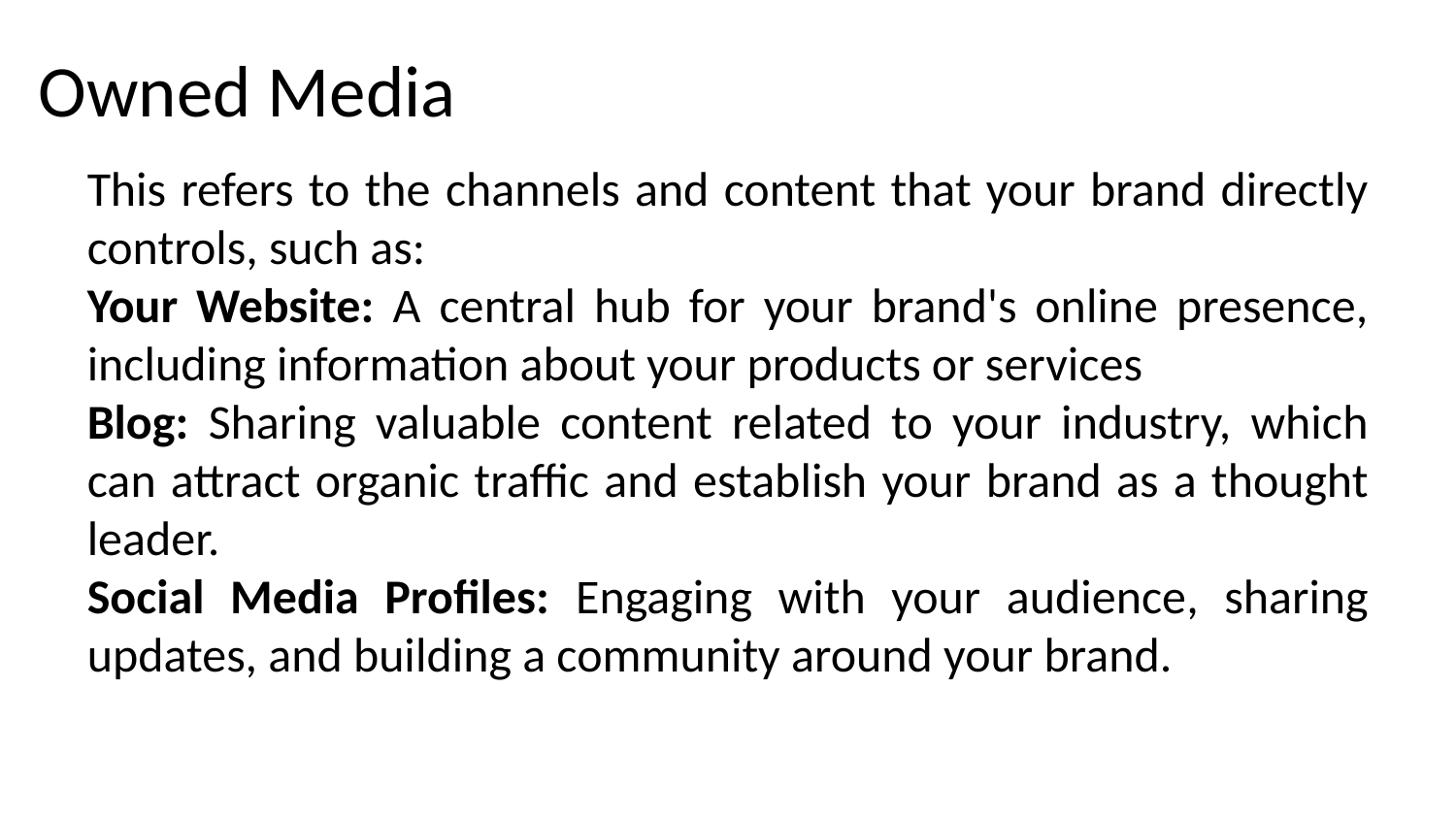

Owned Media

This refers to the channels and content that your brand directly controls, such as:
Your Website: A central hub for your brand's online presence, including information about your products or services
Blog: Sharing valuable content related to your industry, which can attract organic traffic and establish your brand as a thought leader.
Social Media Profiles: Engaging with your audience, sharing updates, and building a community around your brand.